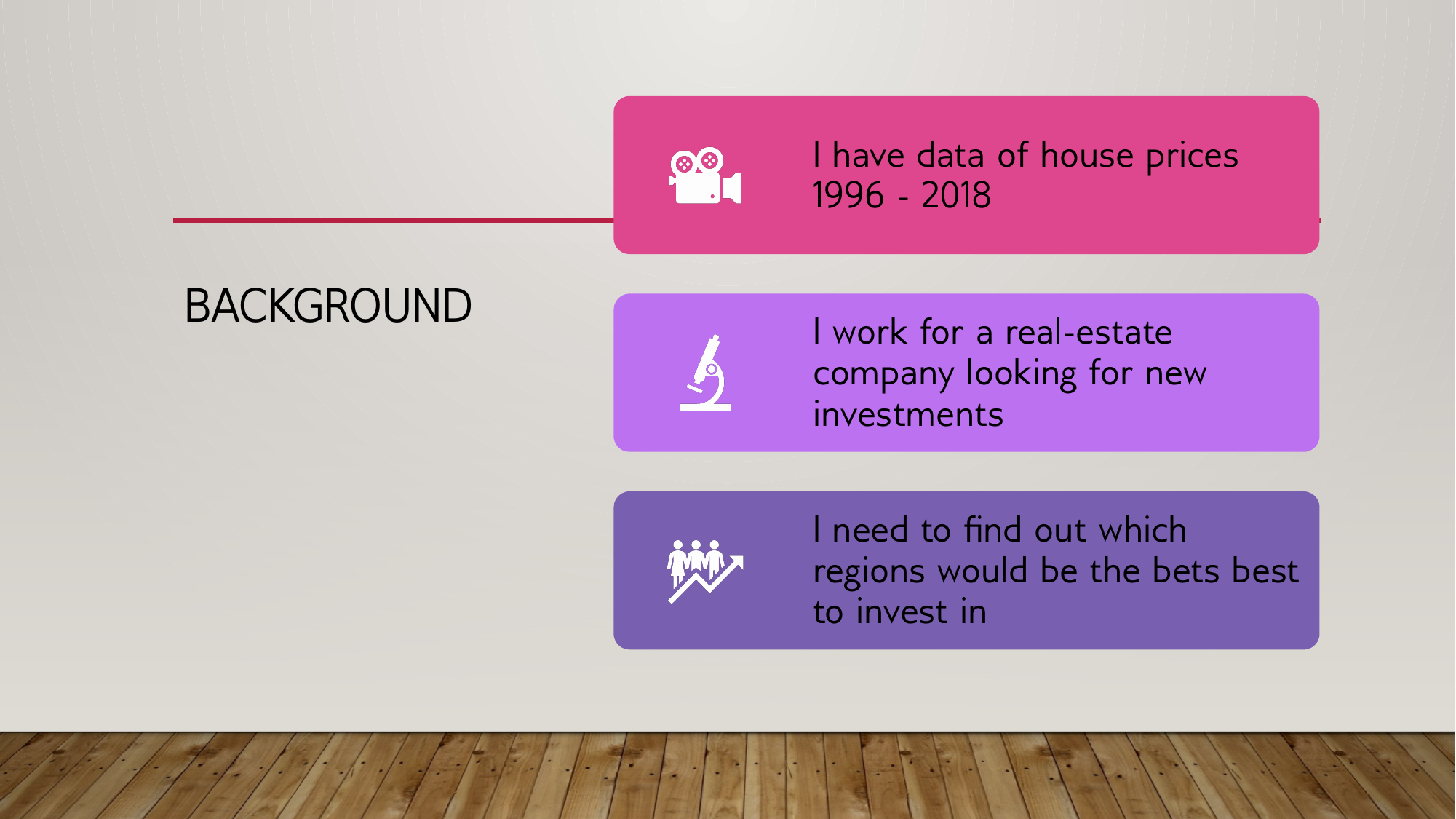

I have data of house prices 1996 - 2018
I work for a real-estate company looking for new investments
I need to find out which regions would be the bets best to invest in
# Background